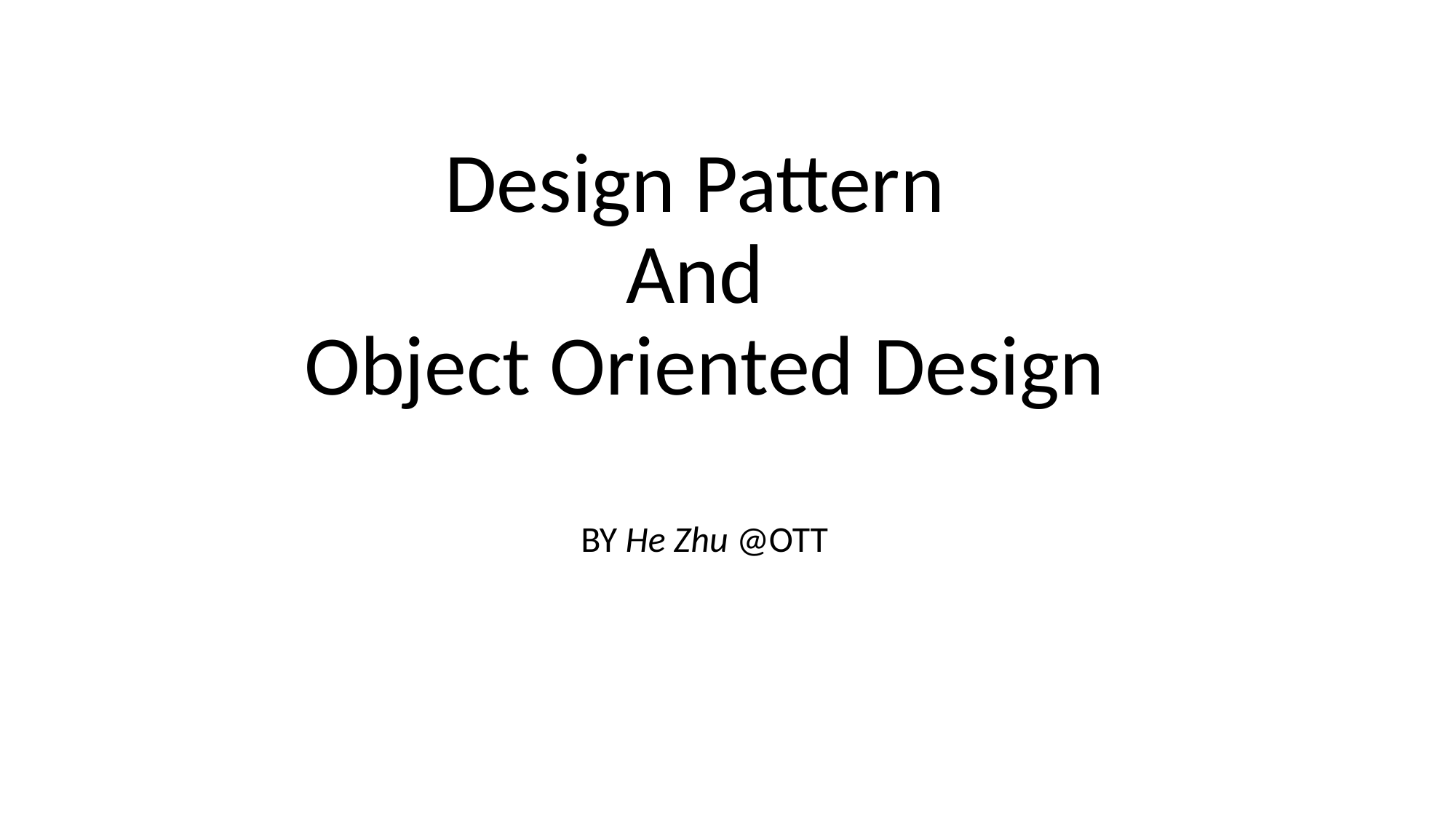

# Design Pattern And Object Oriented Design
BY He Zhu @OTT